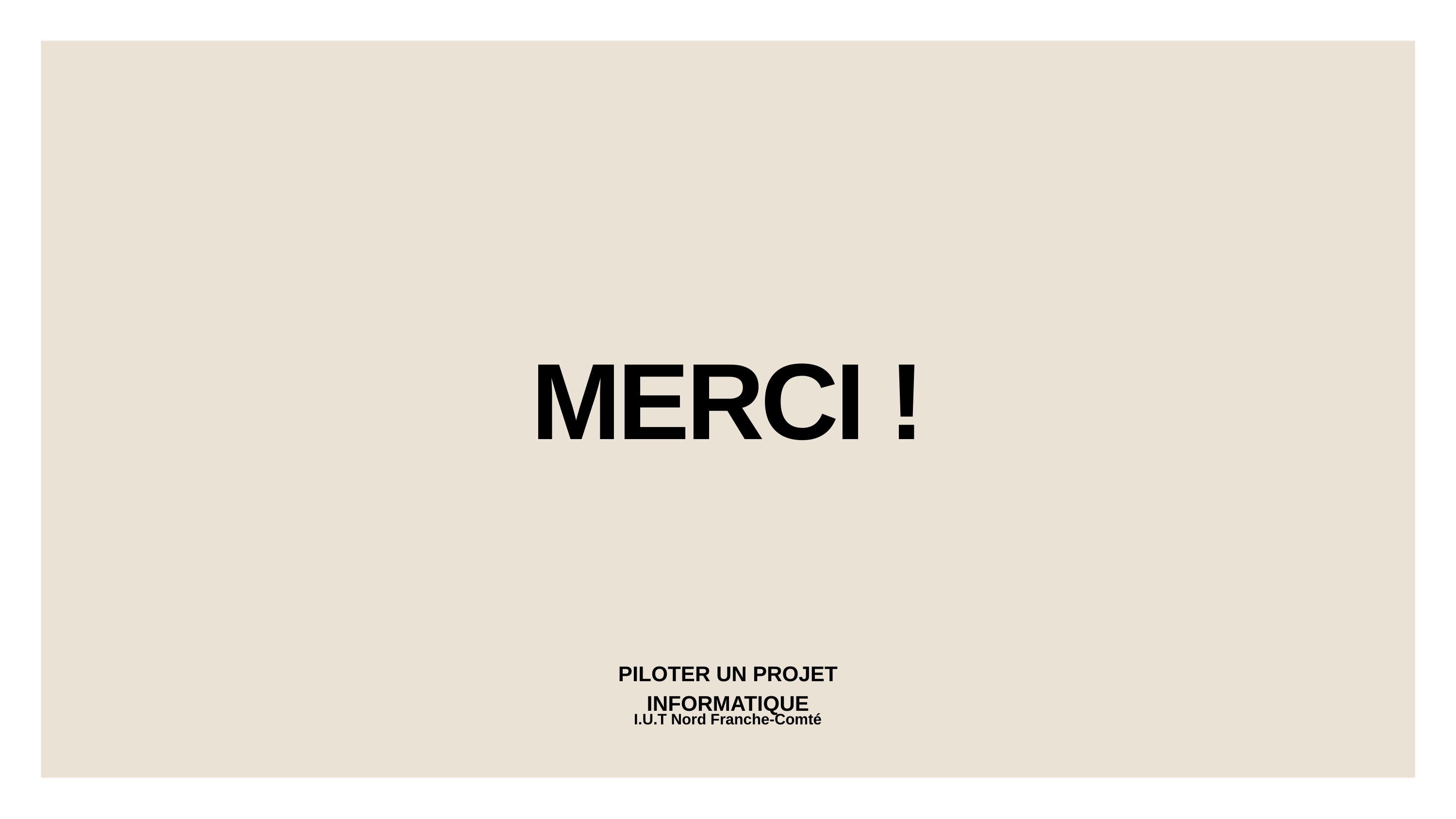

MERCI !
PILOTER UN PROJET INFORMATIQUE
I.U.T Nord Franche-Comté